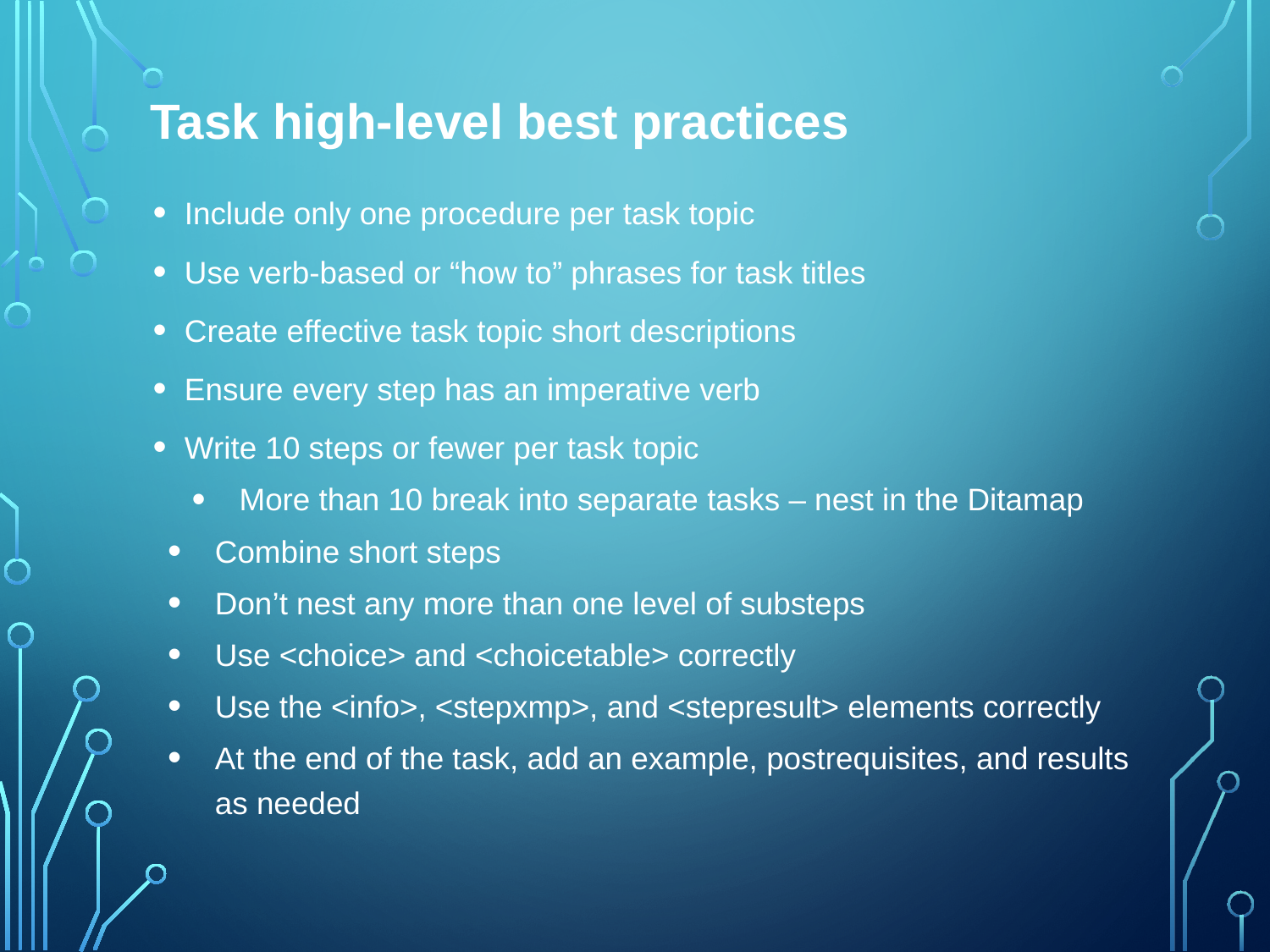

# Task high-level best practices
Include only one procedure per task topic
Use verb-based or “how to” phrases for task titles
Create effective task topic short descriptions
Ensure every step has an imperative verb
Write 10 steps or fewer per task topic
More than 10 break into separate tasks – nest in the Ditamap
Combine short steps
Don’t nest any more than one level of substeps
Use <choice> and <choicetable> correctly
Use the <info>, <stepxmp>, and <stepresult> elements correctly
At the end of the task, add an example, postrequisites, and results as needed